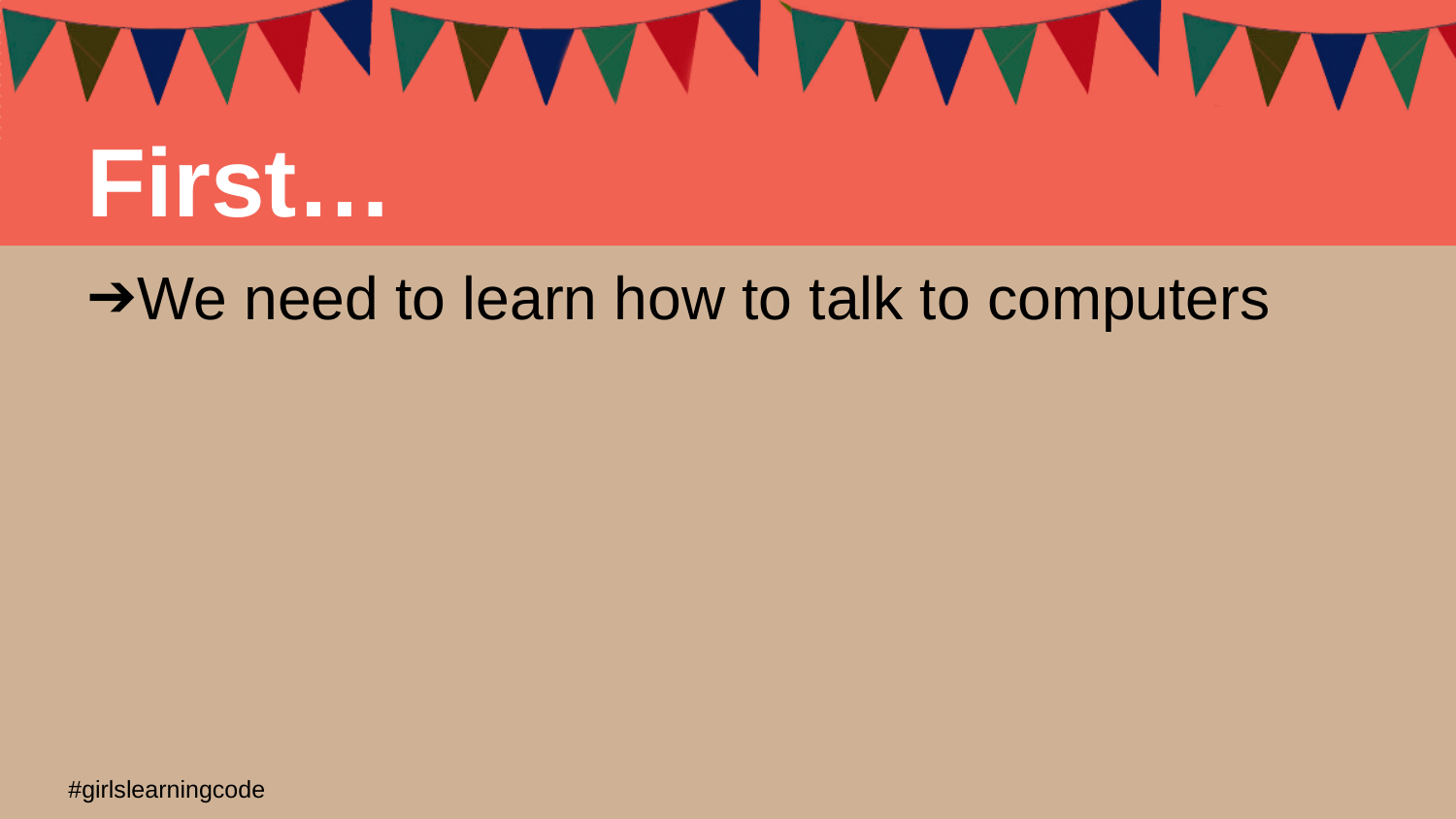

First…
We need to learn how to talk to computers